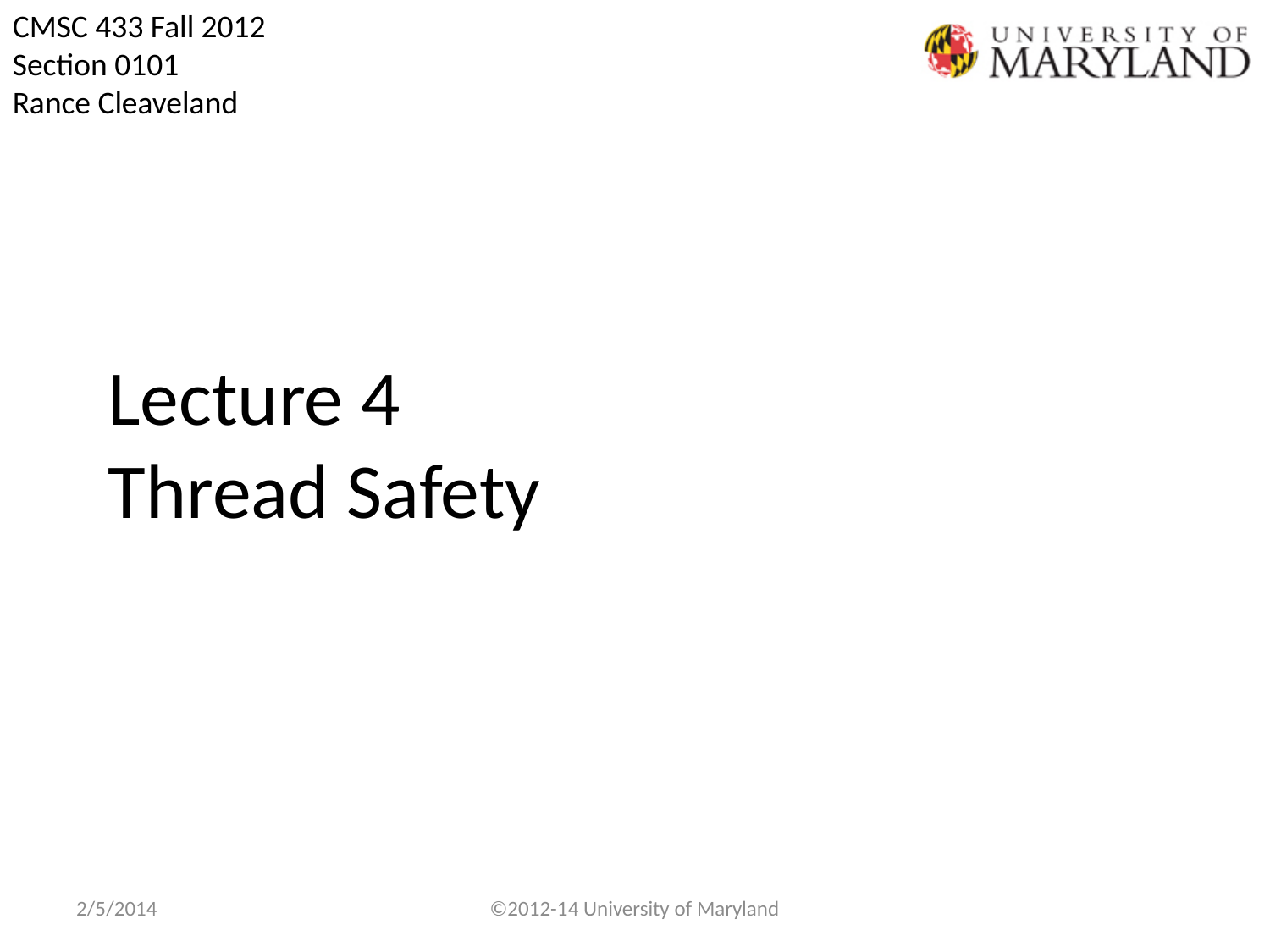

# Lecture 4 Thread Safety
2/5/2014
©2012-14 University of Maryland